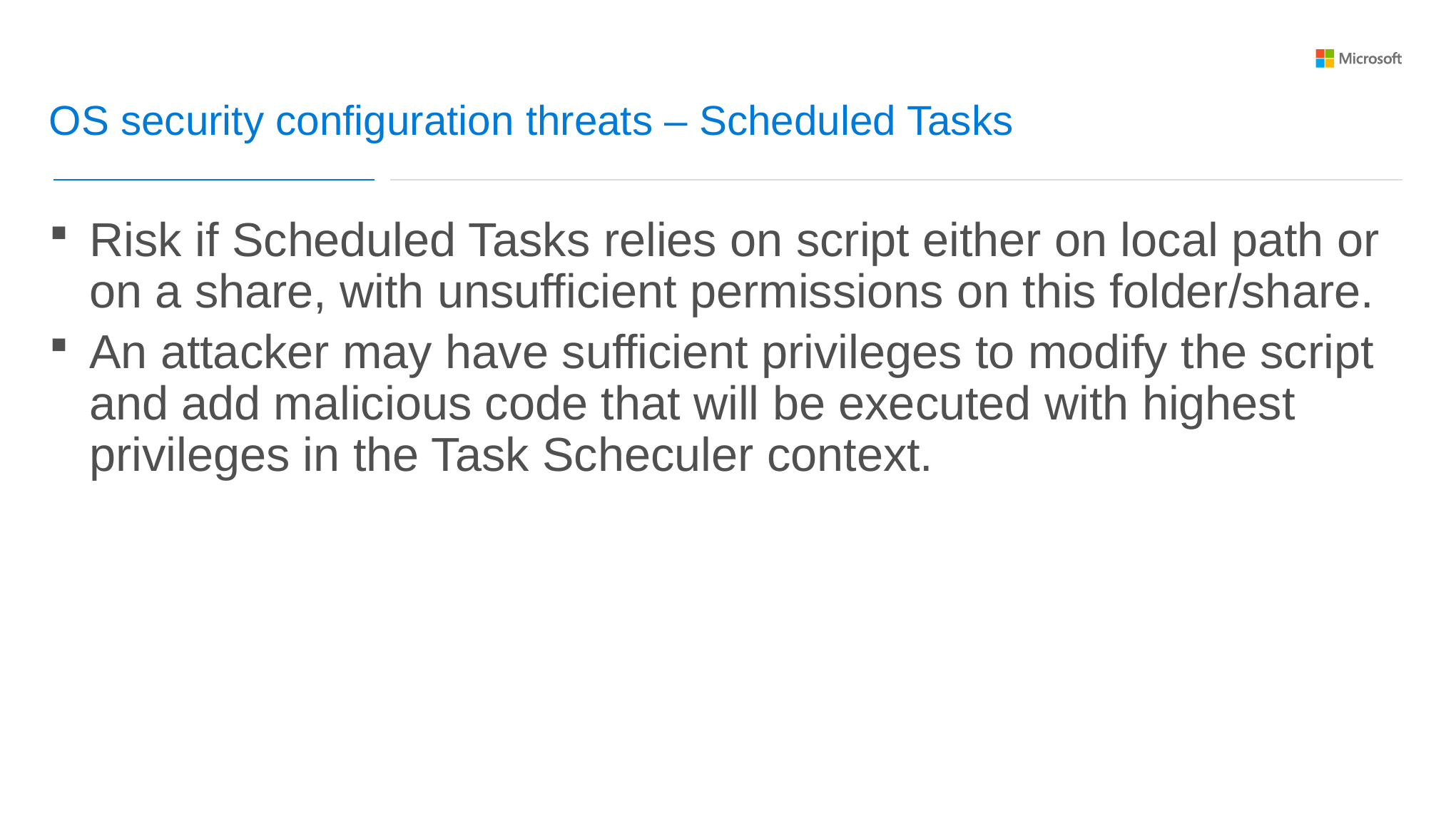

OS security configuration threats – Scheduled Tasks
Risk if Scheduled Tasks relies on script either on local path or on a share, with unsufficient permissions on this folder/share.
An attacker may have sufficient privileges to modify the script and add malicious code that will be executed with highest privileges in the Task Scheculer context.